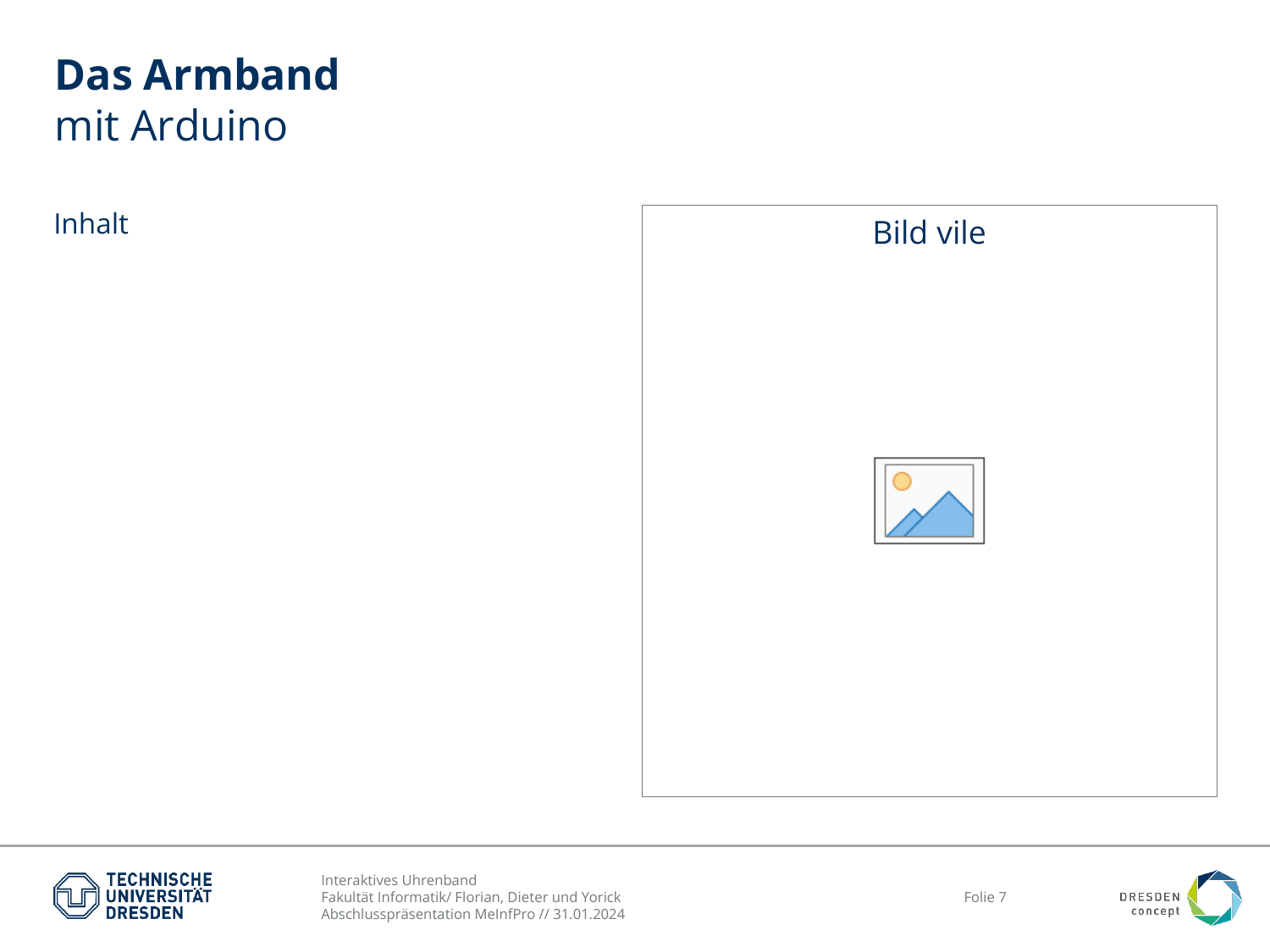

# Das Armband mit Arduino
Bild vile
Inhalt